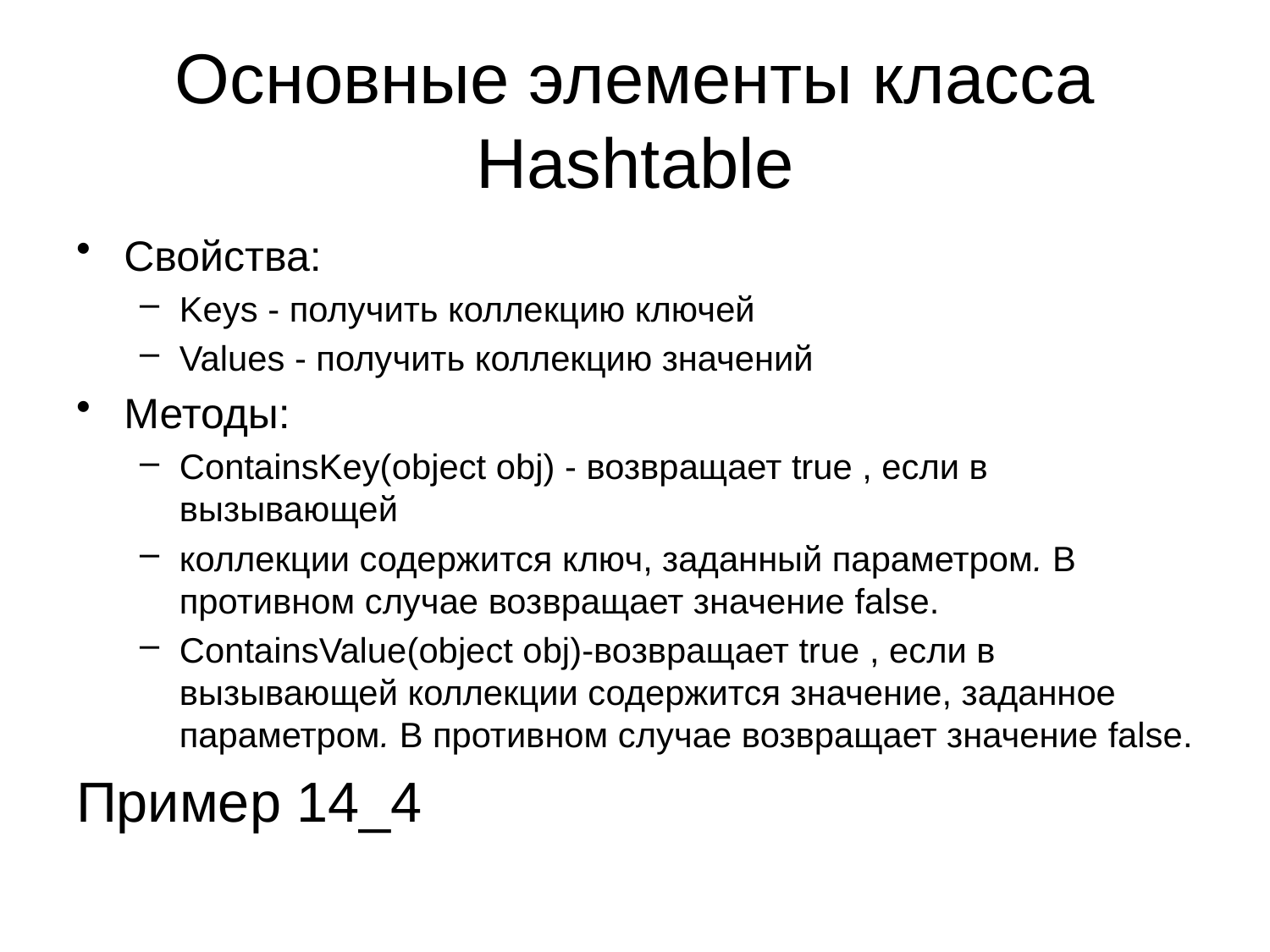

# Основные элементы класса Hashtable
Свойства:
Keys - получить коллекцию ключей
Values - получить коллекцию значений
Методы:
ContainsKey(object obj) - возвращает true , если в вызывающей
коллекции содержится ключ, заданный параметром. В противном случае возвращает значение false.
ContainsValue(object obj)-возвращает true , если в  вызывающей коллекции содержится значение, заданное параметром. В противном случае возвращает значение false.
Пример 14_4